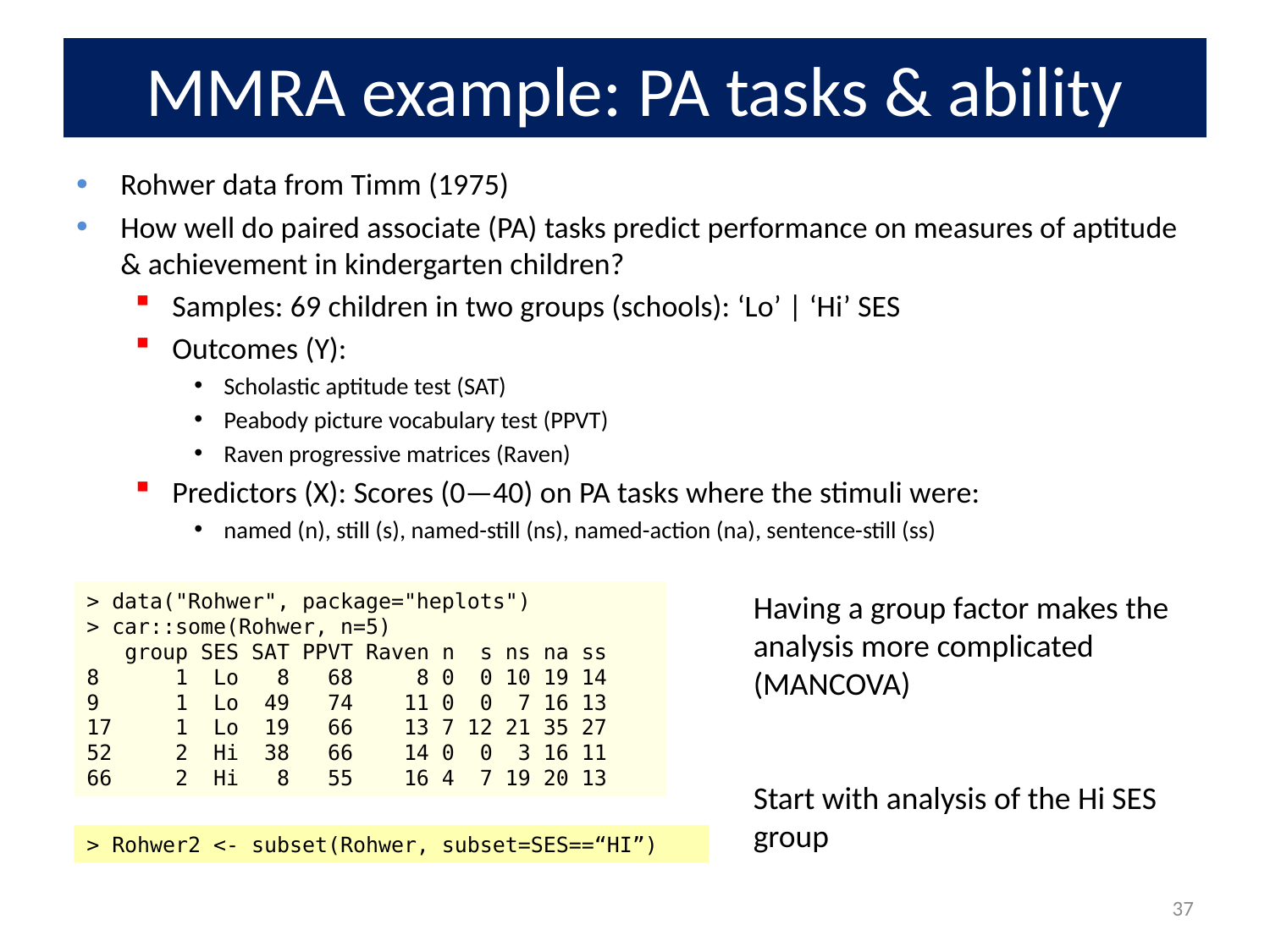

# MMRA example: PA tasks & ability
Rohwer data from Timm (1975)
How well do paired associate (PA) tasks predict performance on measures of aptitude & achievement in kindergarten children?
Samples: 69 children in two groups (schools): ‘Lo’ | ‘Hi’ SES
Outcomes (Y):
Scholastic aptitude test (SAT)
Peabody picture vocabulary test (PPVT)
Raven progressive matrices (Raven)
Predictors (X): Scores (0—40) on PA tasks where the stimuli were:
named (n), still (s), named-still (ns), named-action (na), sentence-still (ss)
> data("Rohwer", package="heplots")
> car::some(Rohwer, n=5)
   group SES SAT PPVT Raven n  s ns na ss
8      1  Lo   8   68     8 0  0 10 19 14
9      1  Lo  49   74    11 0  0  7 16 13
17     1  Lo  19   66    13 7 12 21 35 27
52     2  Hi  38   66    14 0  0  3 16 11
66     2  Hi   8   55    16 4  7 19 20 13
Having a group factor makes the analysis more complicated (MANCOVA)

Start with analysis of the Hi SES group
> Rohwer2 <- subset(Rohwer, subset=SES==“HI”)
37